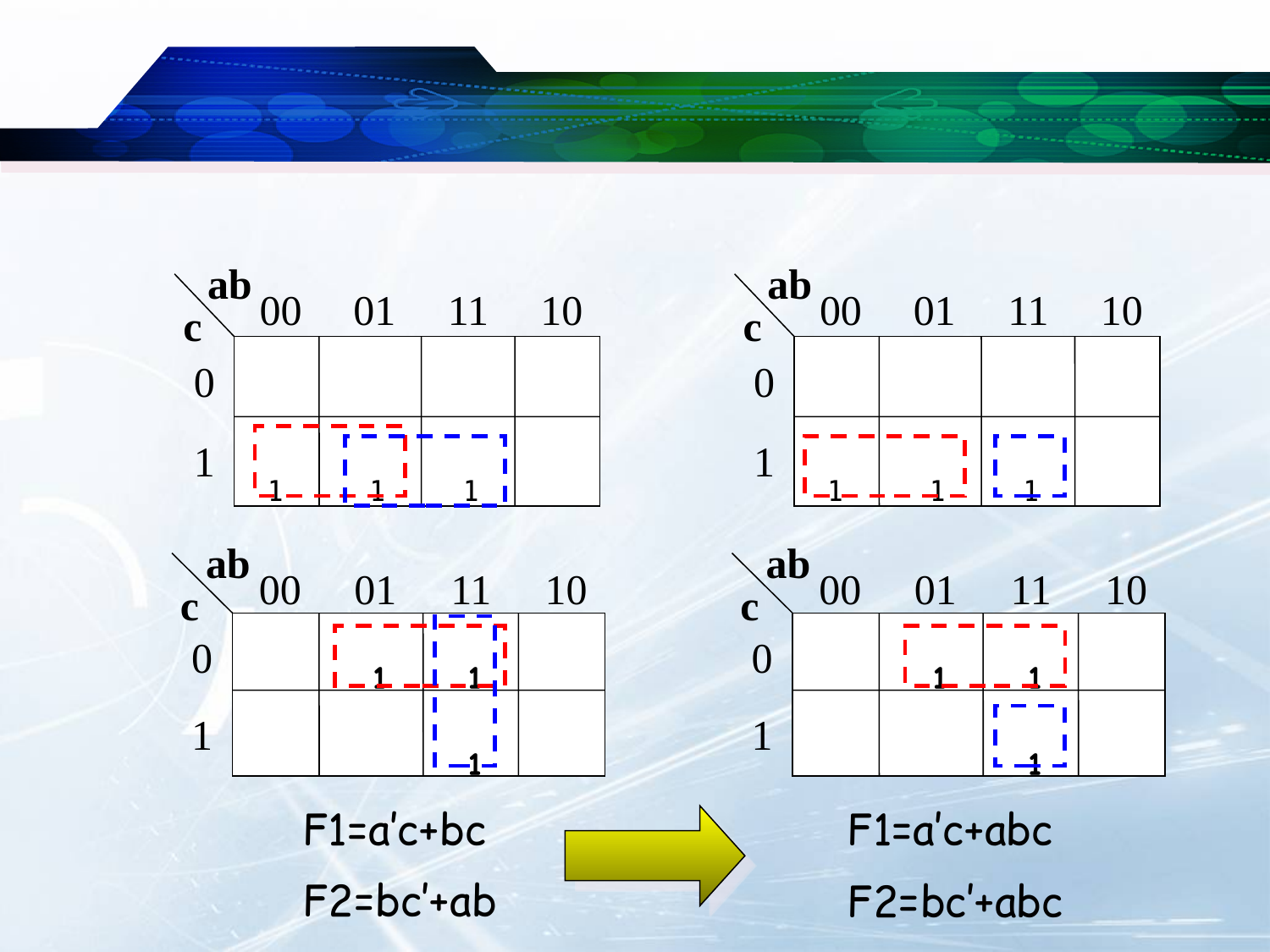

#
ab

00
01
11
10

0
1
1
1
1

c
ab

00
01
11
10

0
1
1
1
1

c

ab

00
01
11
10

1
1

0
1

1

c
ab

00
01
11
10

1
1

0
1

1

c

F1=a’c+bc
F2=bc’+ab
F1=a’c+abc
F2=bc’+abc